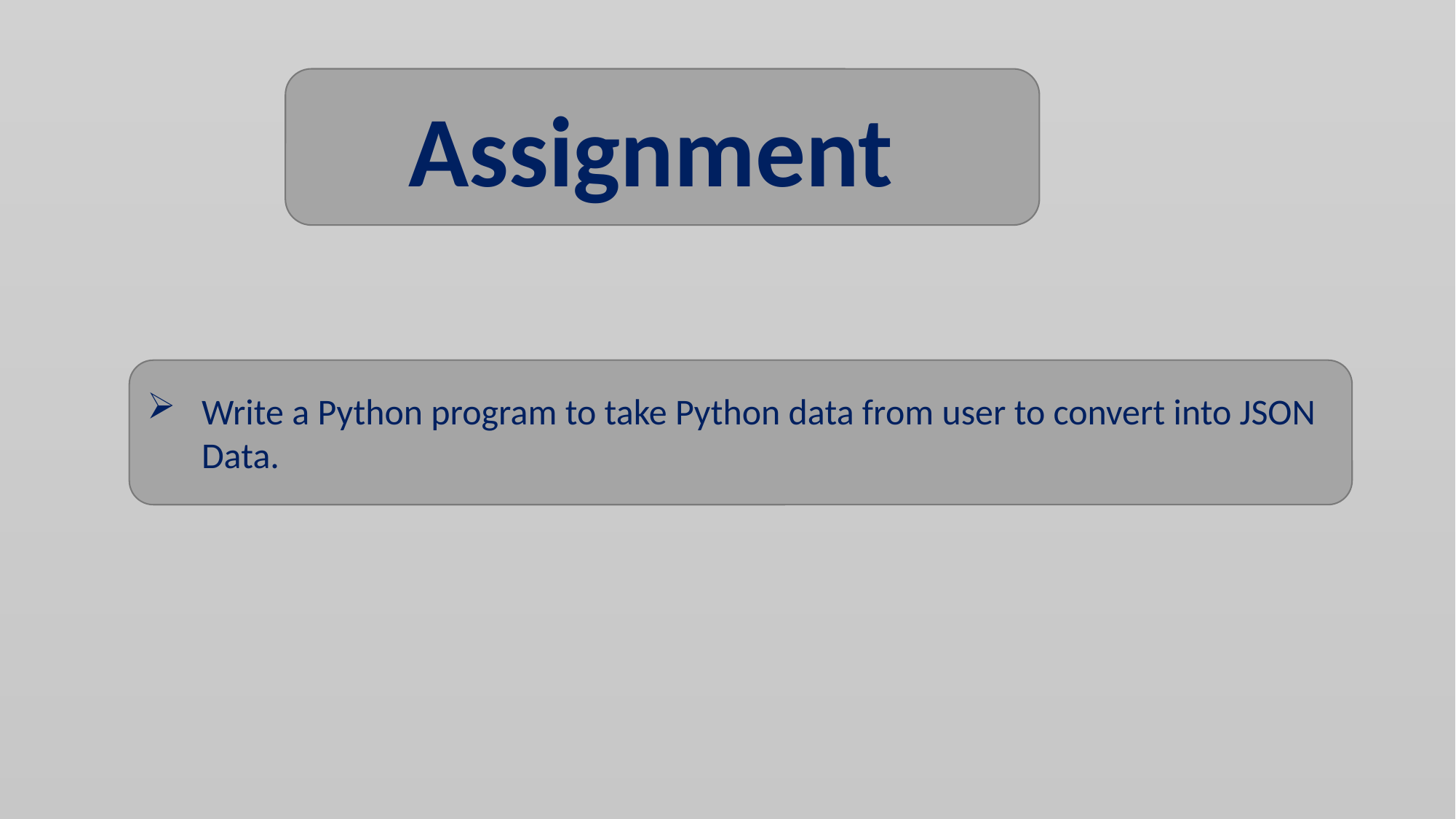

Assignment
Write a Python program to take Python data from user to convert into JSON Data.